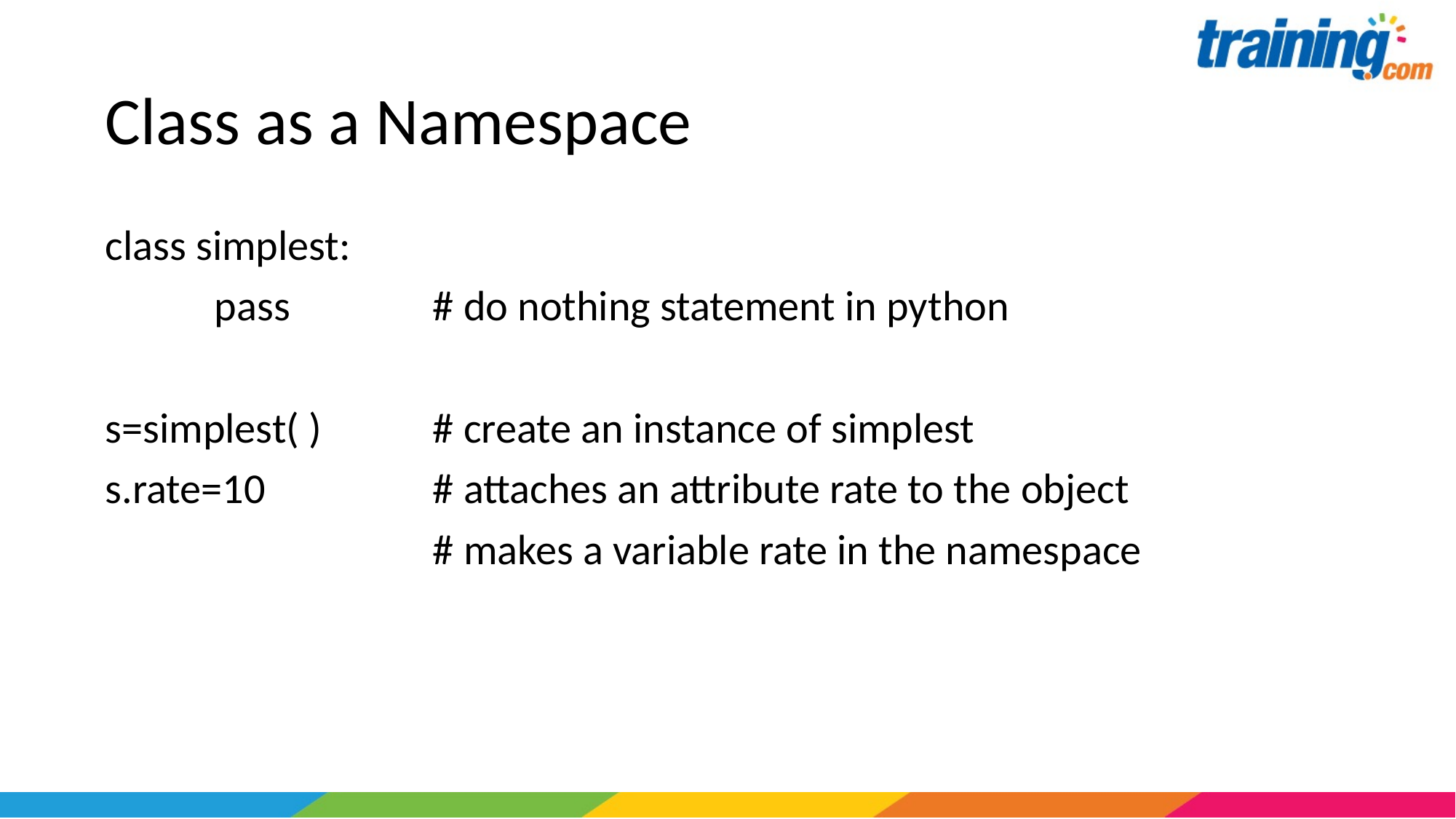

# Class as a Namespace
class simplest:
	pass		# do nothing statement in python

s=simplest( )		# create an instance of simplest
s.rate=10		# attaches an attribute rate to the object
			# makes a variable rate in the namespace